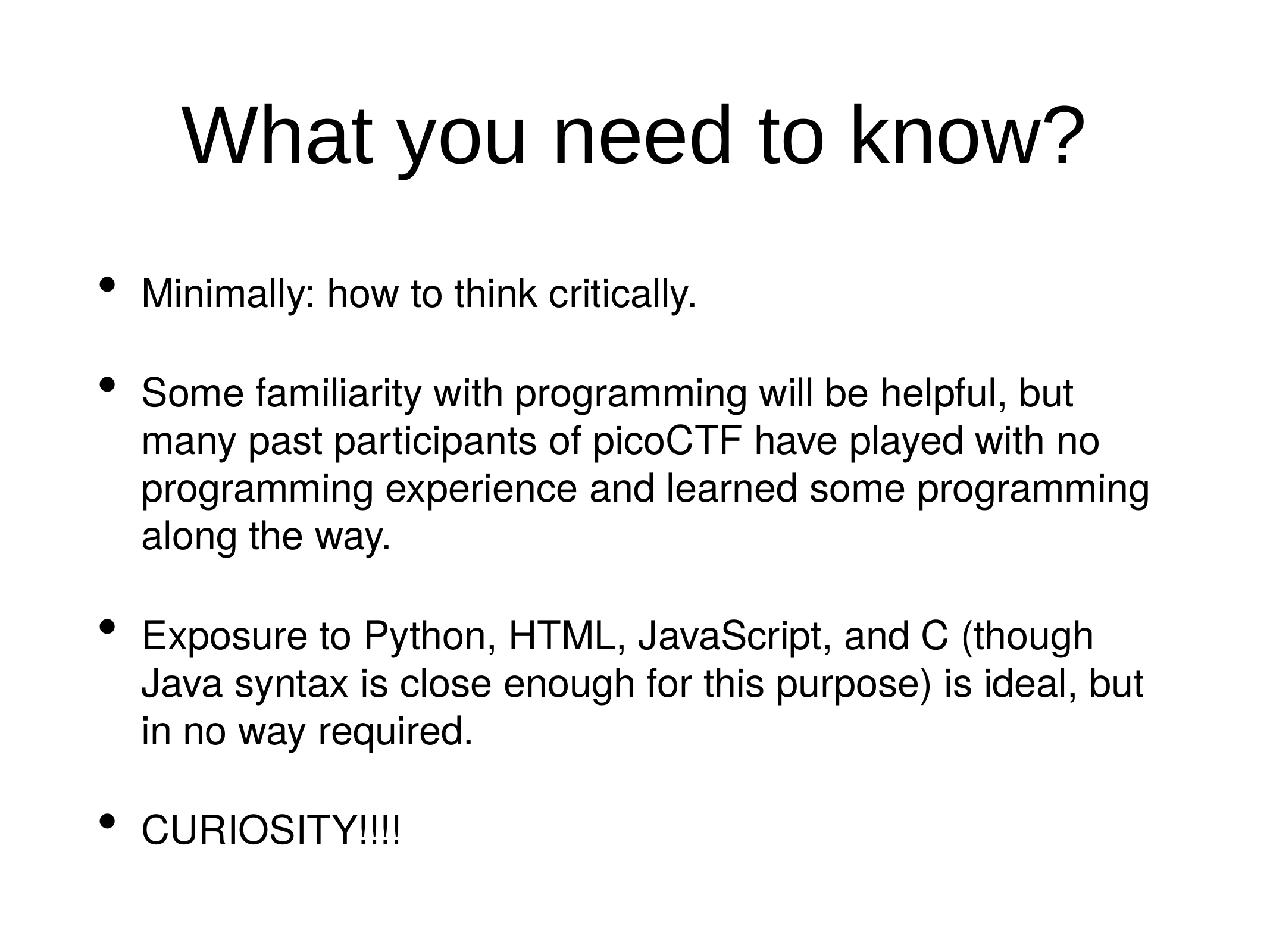

# What you need to know?
Minimally: how to think critically.
Some familiarity with programming will be helpful, but many past participants of picoCTF have played with no programming experience and learned some programming along the way.
Exposure to Python, HTML, JavaScript, and C (though Java syntax is close enough for this purpose) is ideal, but in no way required.
CURIOSITY!!!!